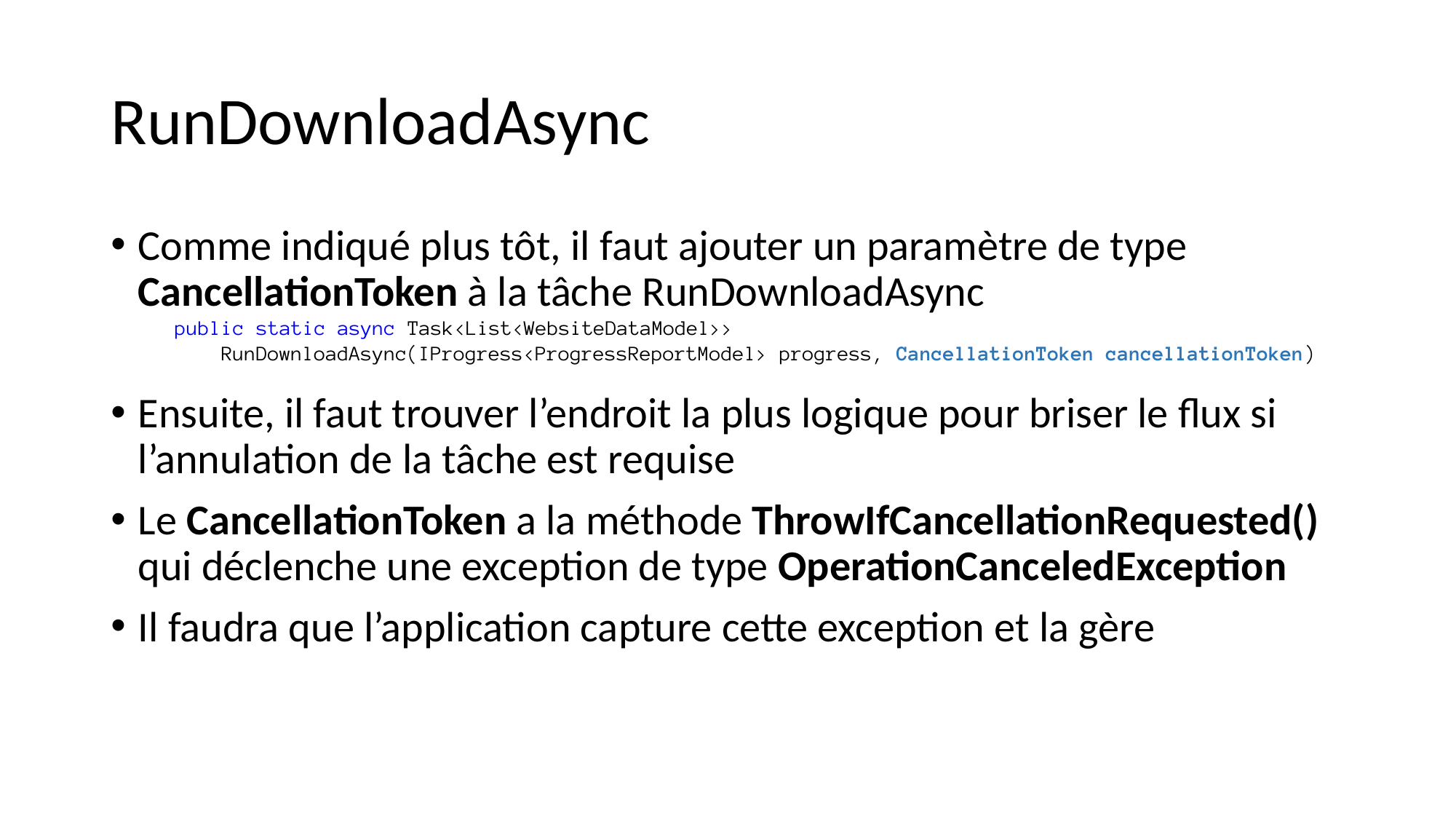

# RunDownloadAsync
Comme indiqué plus tôt, il faut ajouter un paramètre de type CancellationToken à la tâche RunDownloadAsync

Ensuite, il faut trouver l’endroit la plus logique pour briser le flux si l’annulation de la tâche est requise
Le CancellationToken a la méthode ThrowIfCancellationRequested() qui déclenche une exception de type OperationCanceledException
Il faudra que l’application capture cette exception et la gère
public static async Task<List<WebsiteDataModel>>
    RunDownloadAsync(IProgress<ProgressReportModel> progress, CancellationToken cancellationToken)